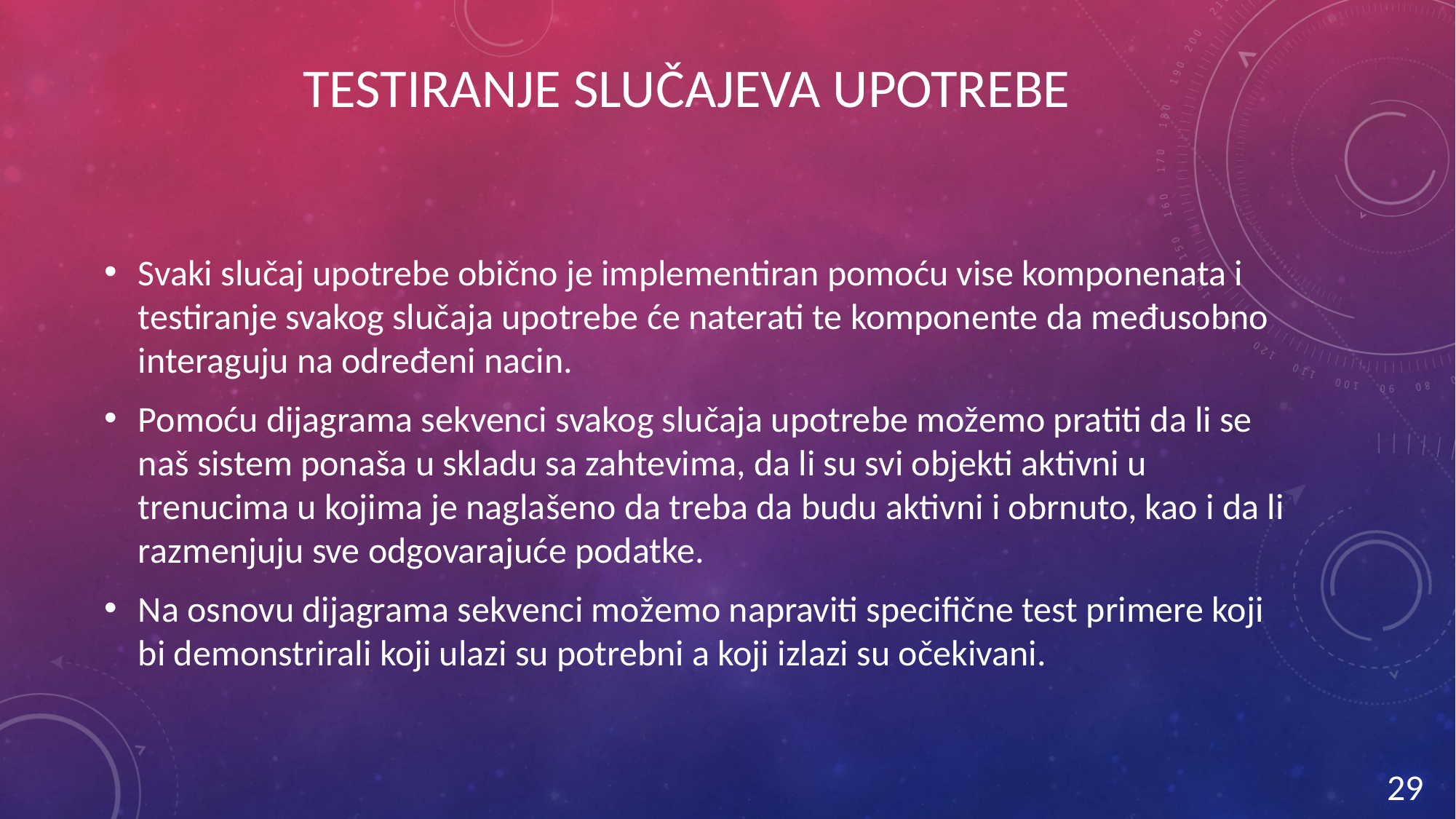

# Testiranje slučajeva upotrebe
Svaki slučaj upotrebe obično je implementiran pomoću vise komponenata i testiranje svakog slučaja upotrebe će naterati te komponente da međusobno interaguju na određeni nacin.
Pomoću dijagrama sekvenci svakog slučaja upotrebe možemo pratiti da li se naš sistem ponaša u skladu sa zahtevima, da li su svi objekti aktivni u trenucima u kojima je naglašeno da treba da budu aktivni i obrnuto, kao i da li razmenjuju sve odgovarajuće podatke.
Na osnovu dijagrama sekvenci možemo napraviti specifične test primere koji bi demonstrirali koji ulazi su potrebni a koji izlazi su očekivani.

29